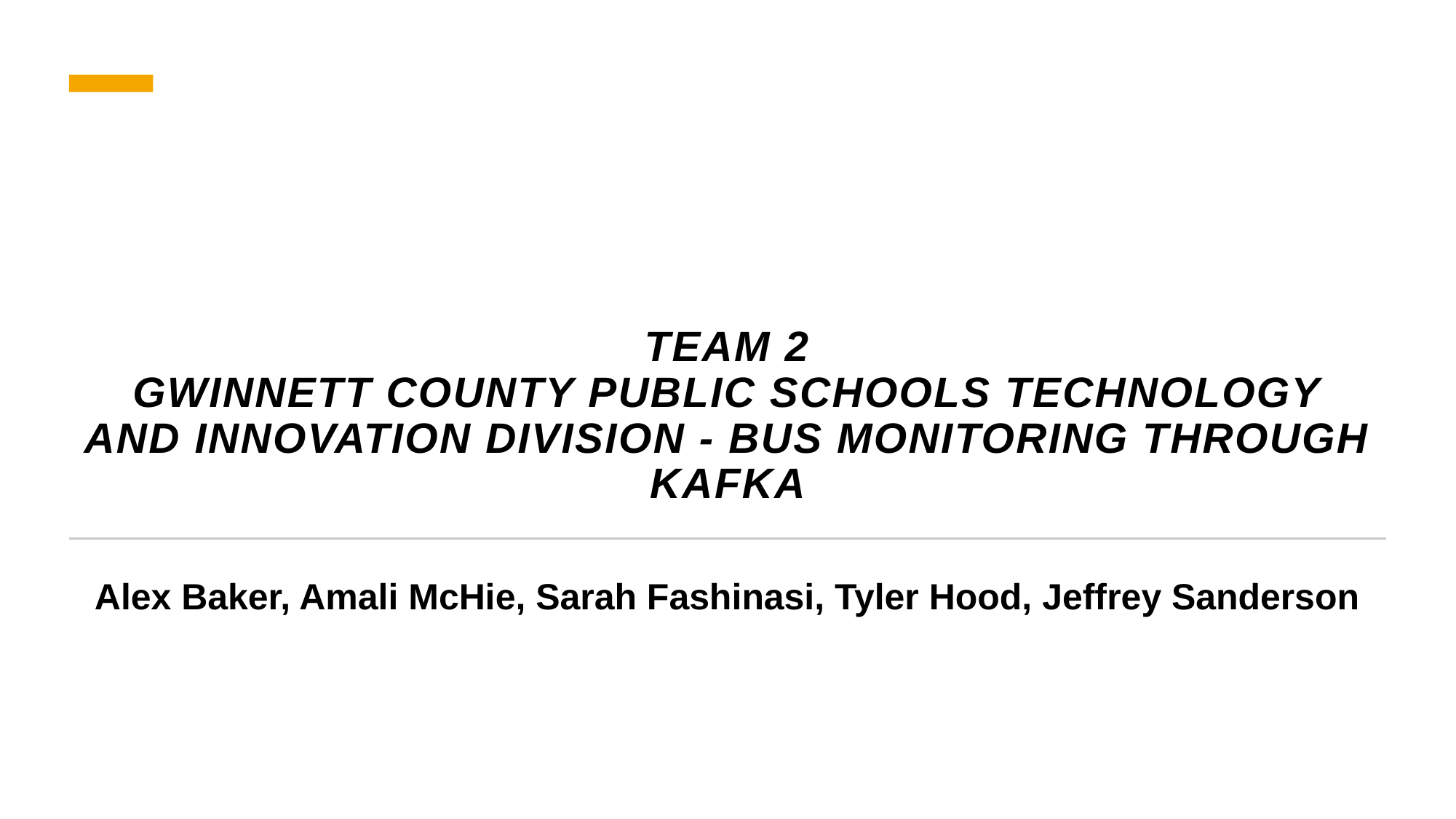

# Team 2 Gwinnett County Public Schools Technology and Innovation Division - Bus Monitoring through Kafka
Alex Baker, Amali McHie, Sarah Fashinasi, Tyler Hood, Jeffrey Sanderson